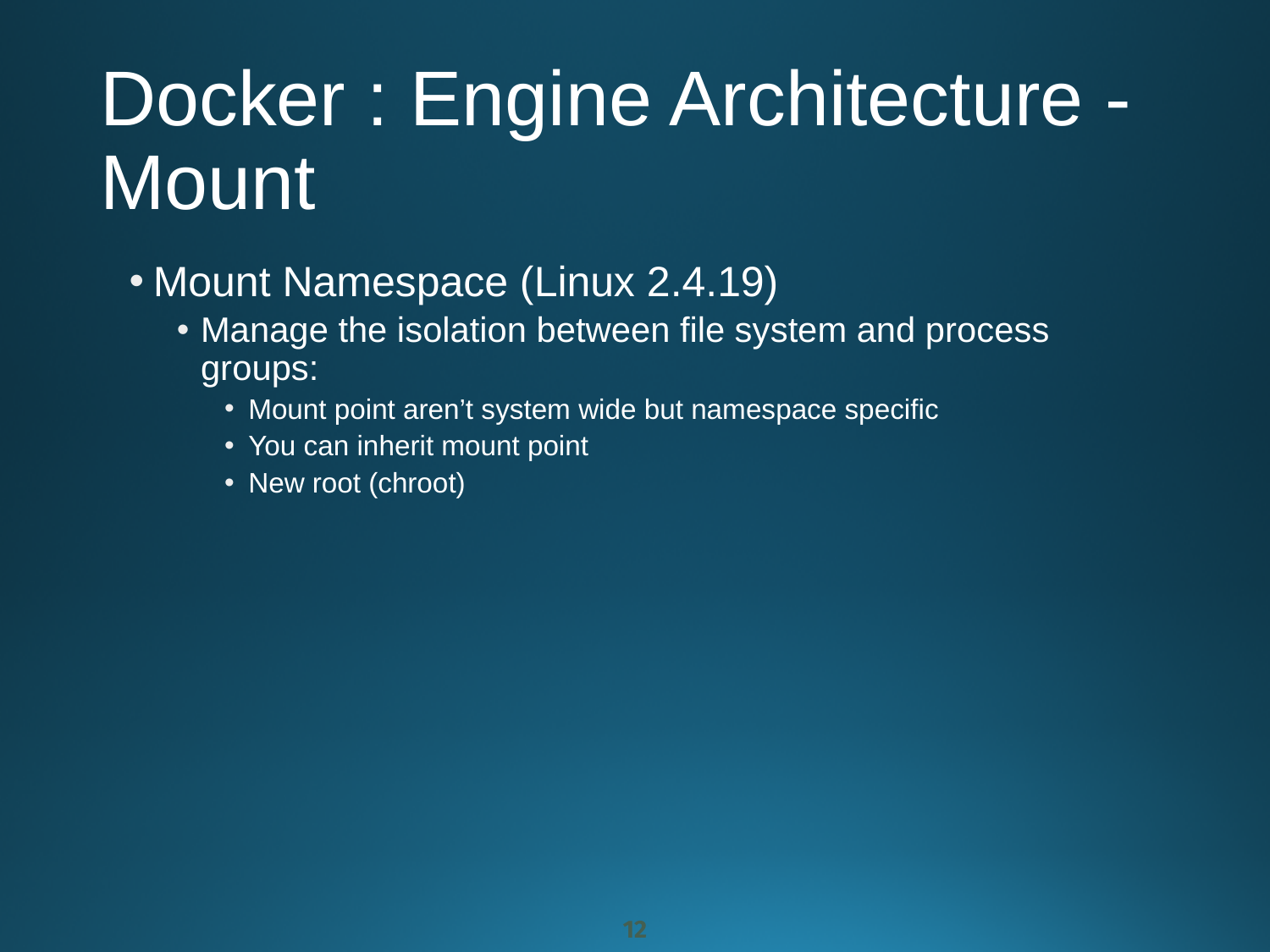

# Docker : Engine Architecture - Mount
Mount Namespace (Linux 2.4.19)
Manage the isolation between file system and process groups:
Mount point aren’t system wide but namespace specific
You can inherit mount point
New root (chroot)